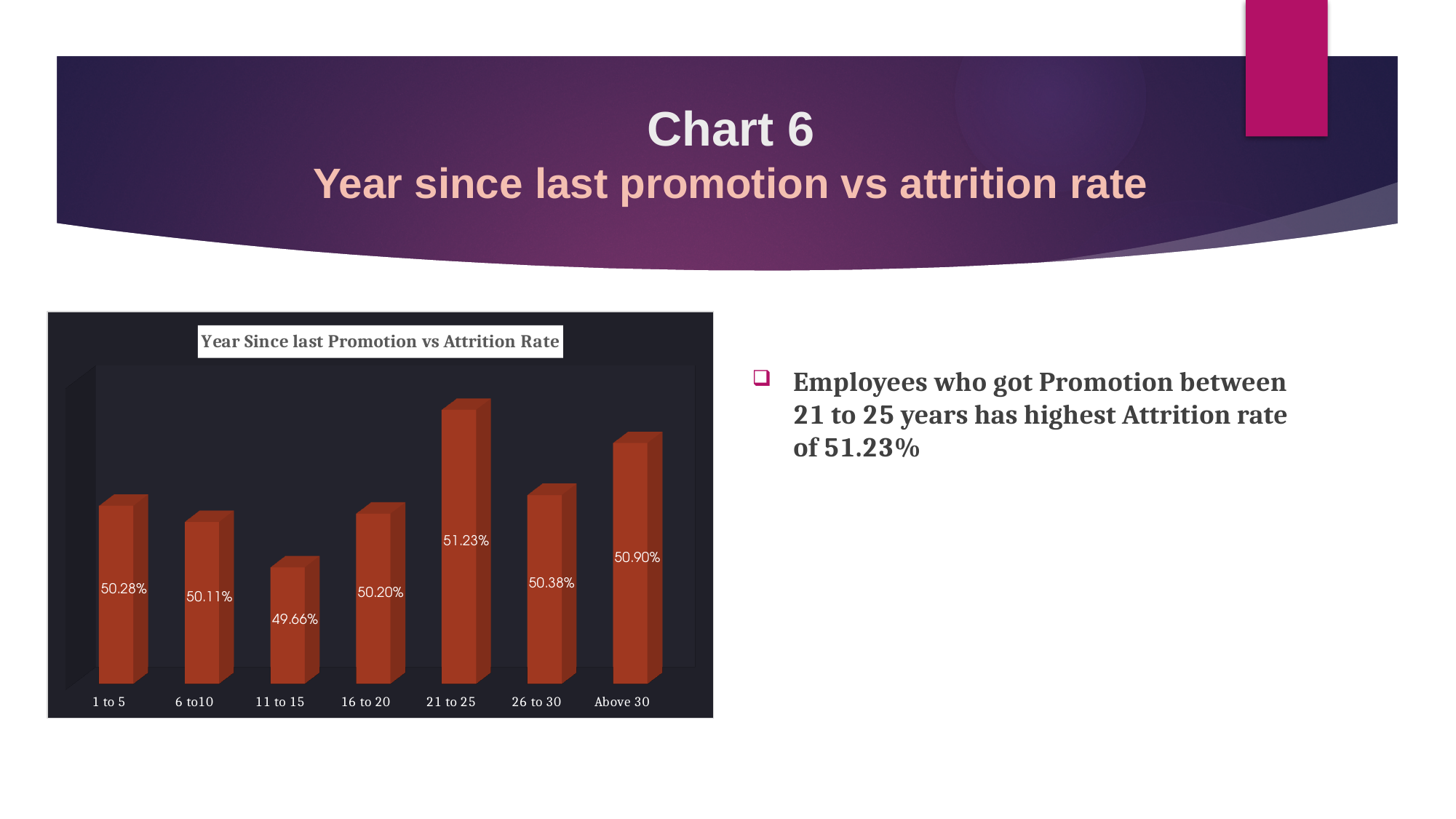

# Chart 6 Year since last promotion vs attrition rate

[unsupported chart]

Employees who got Promotion between 21 to 25 years has highest Attrition rate of 51.23%